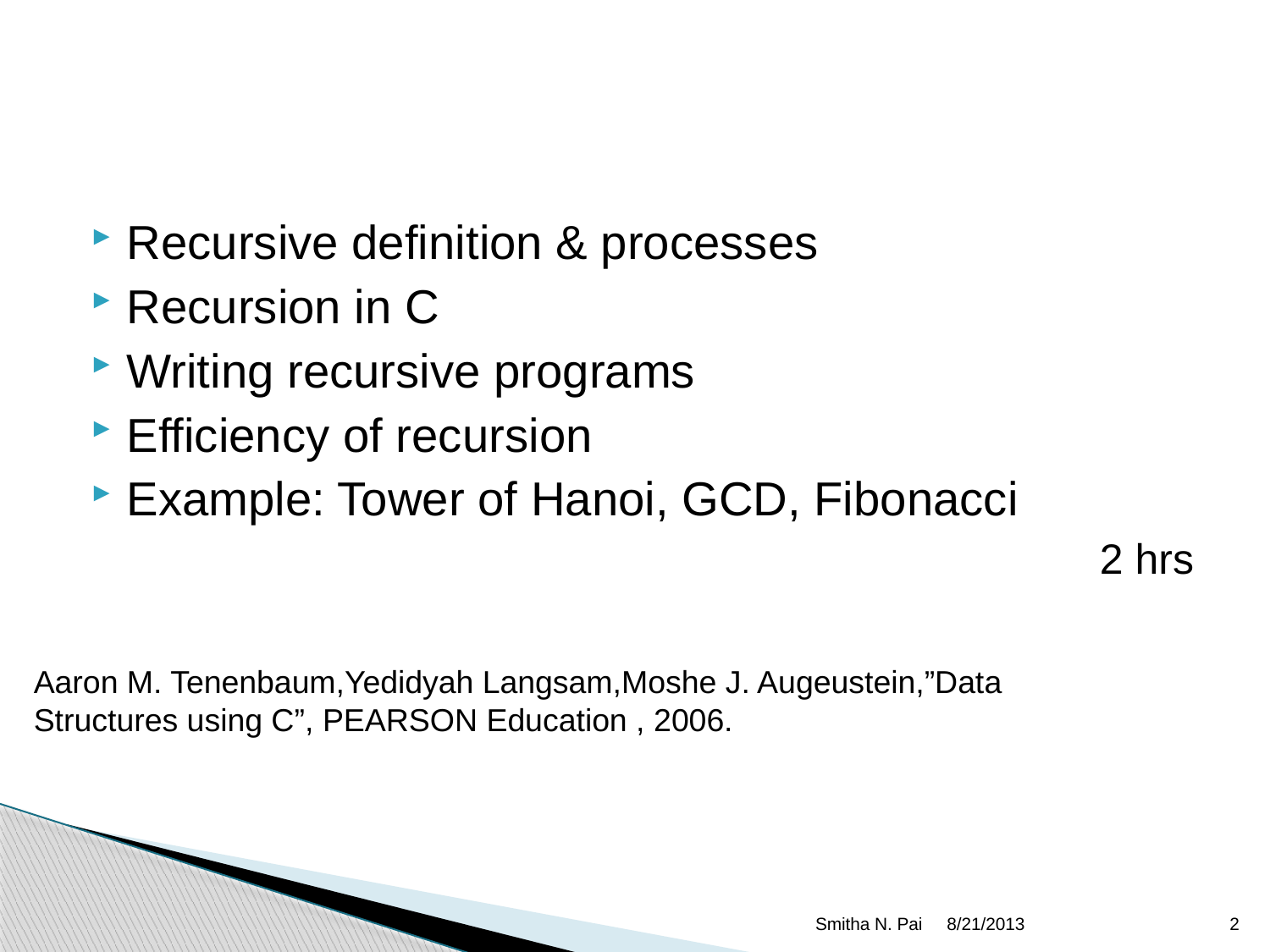

#
Recursive definition & processes
Recursion in C
Writing recursive programs
Efficiency of recursion
Example: Tower of Hanoi, GCD, Fibonacci
2 hrs

Aaron M. Tenenbaum,Yedidyah Langsam,Moshe J. Augeustein,”Data
Structures using C”, PEARSON Education , 2006.
Smitha N. Pai
8/21/2013
2